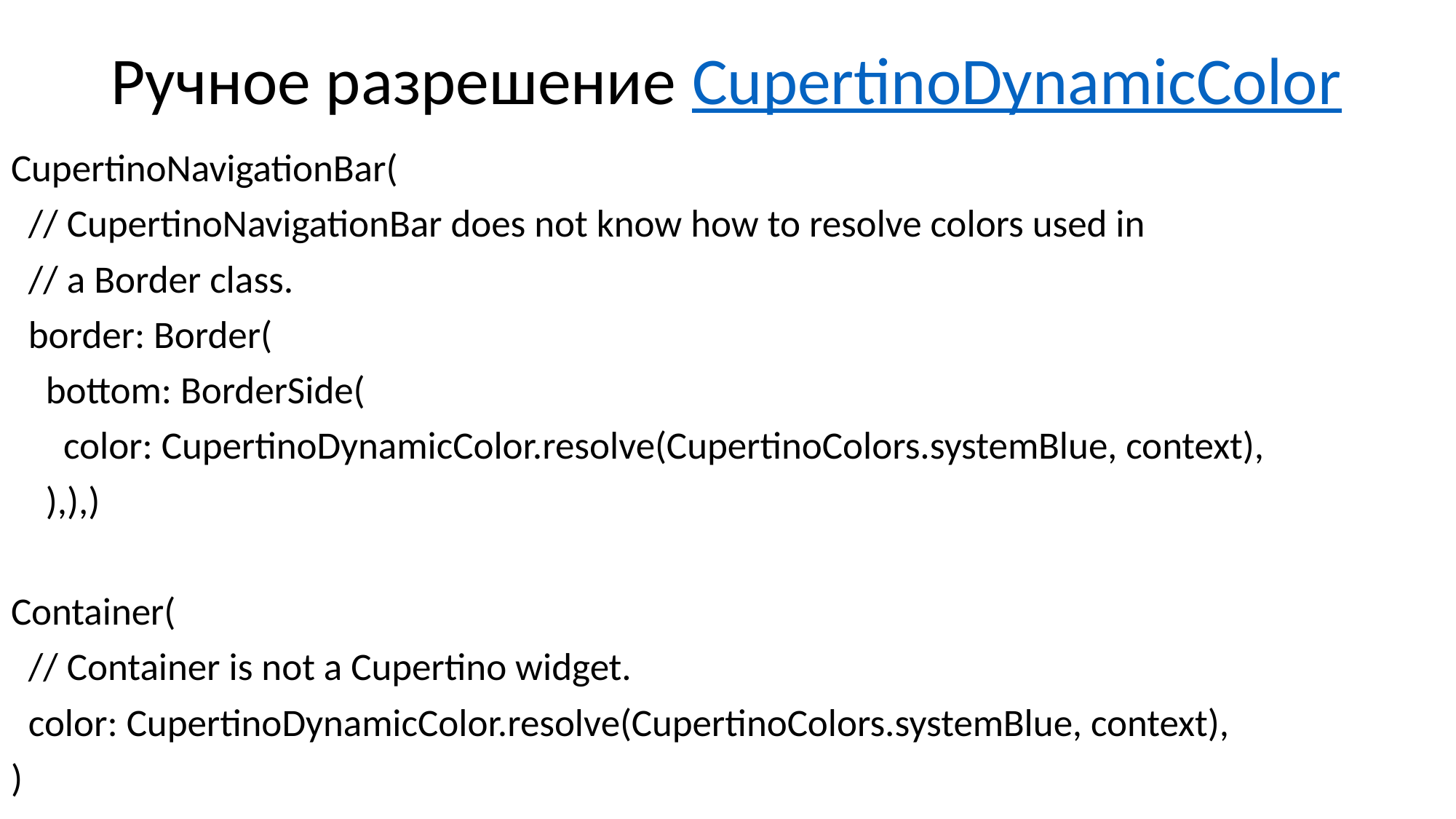

# Ручное разрешение CupertinoDynamicColor
CupertinoNavigationBar(
  // CupertinoNavigationBar does not know how to resolve colors used in
  // a Border class.
  border: Border(
    bottom: BorderSide(
      color: CupertinoDynamicColor.resolve(CupertinoColors.systemBlue, context),
    ),),)

Container(
  // Container is not a Cupertino widget.
  color: CupertinoDynamicColor.resolve(CupertinoColors.systemBlue, context),
)